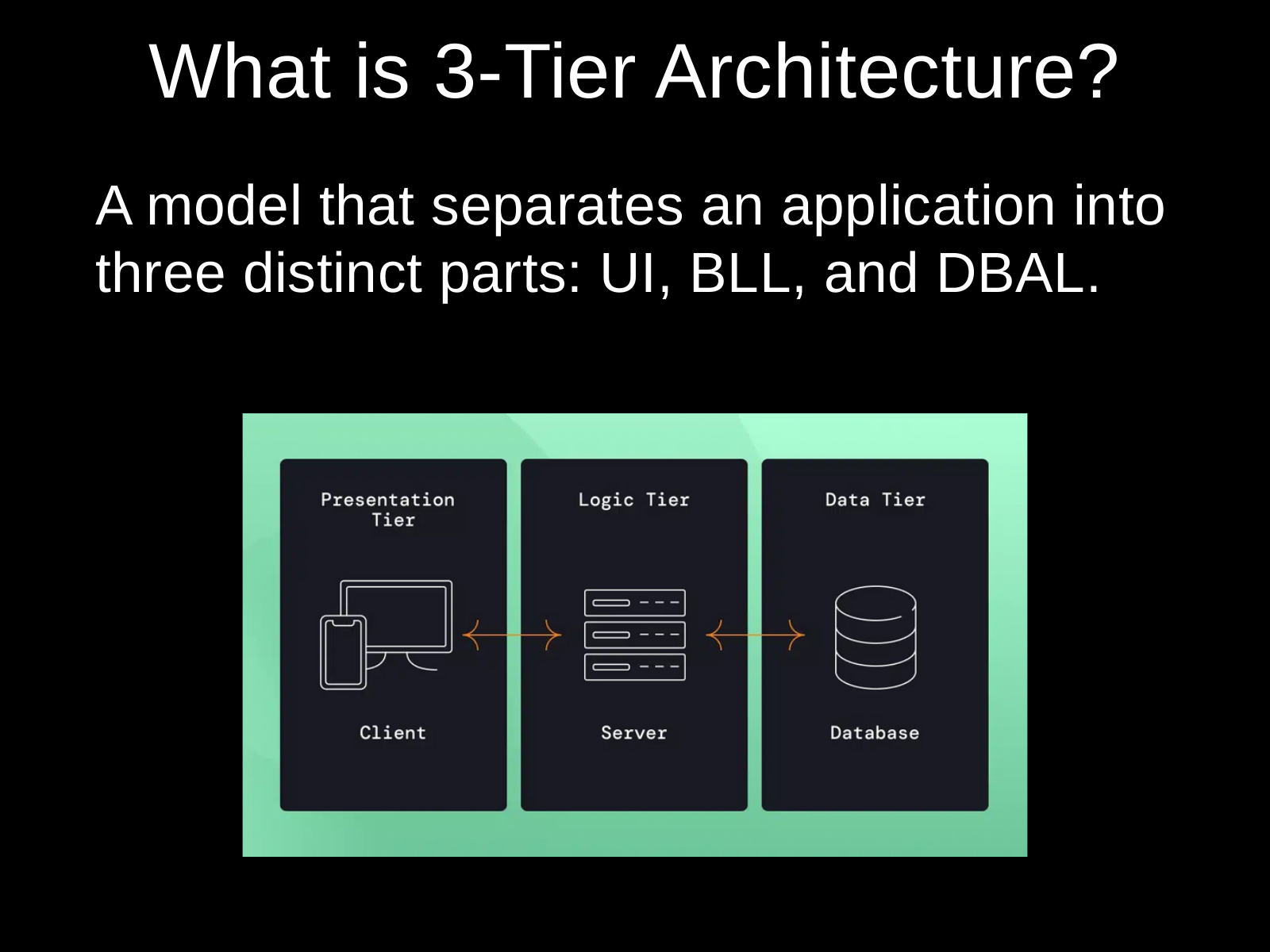

What is 3-Tier Architecture?
A model that separates an application into three distinct parts: UI, BLL, and DBAL.